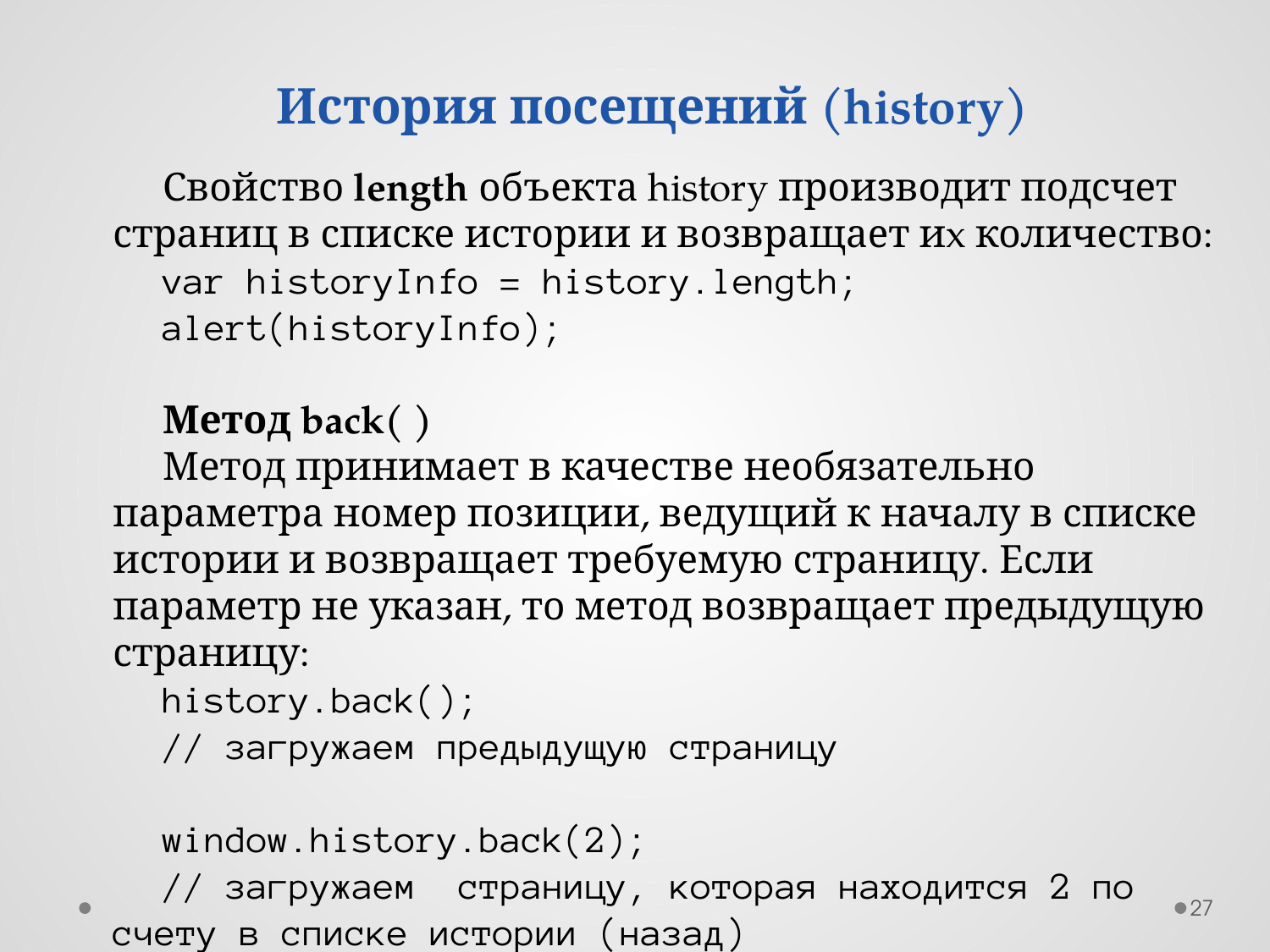

История посещений (history)
Свойство length объекта history производит подсчет страниц в списке истории и возвращает иx количество:
var historyInfo = history.length;
alert(historyInfo);

Метод back( )
Метод принимает в качестве необязательно параметра номер позиции, ведущий к началу в списке истории и возвращает требуемую страницу. Если параметр не указан, то метод возвращает предыдущую страницу:
history.back();
// загружаем предыдущую страницу

window.history.back(2);
// загружаем  страницу, которая находится 2 по счету в списке истории (назад)
27